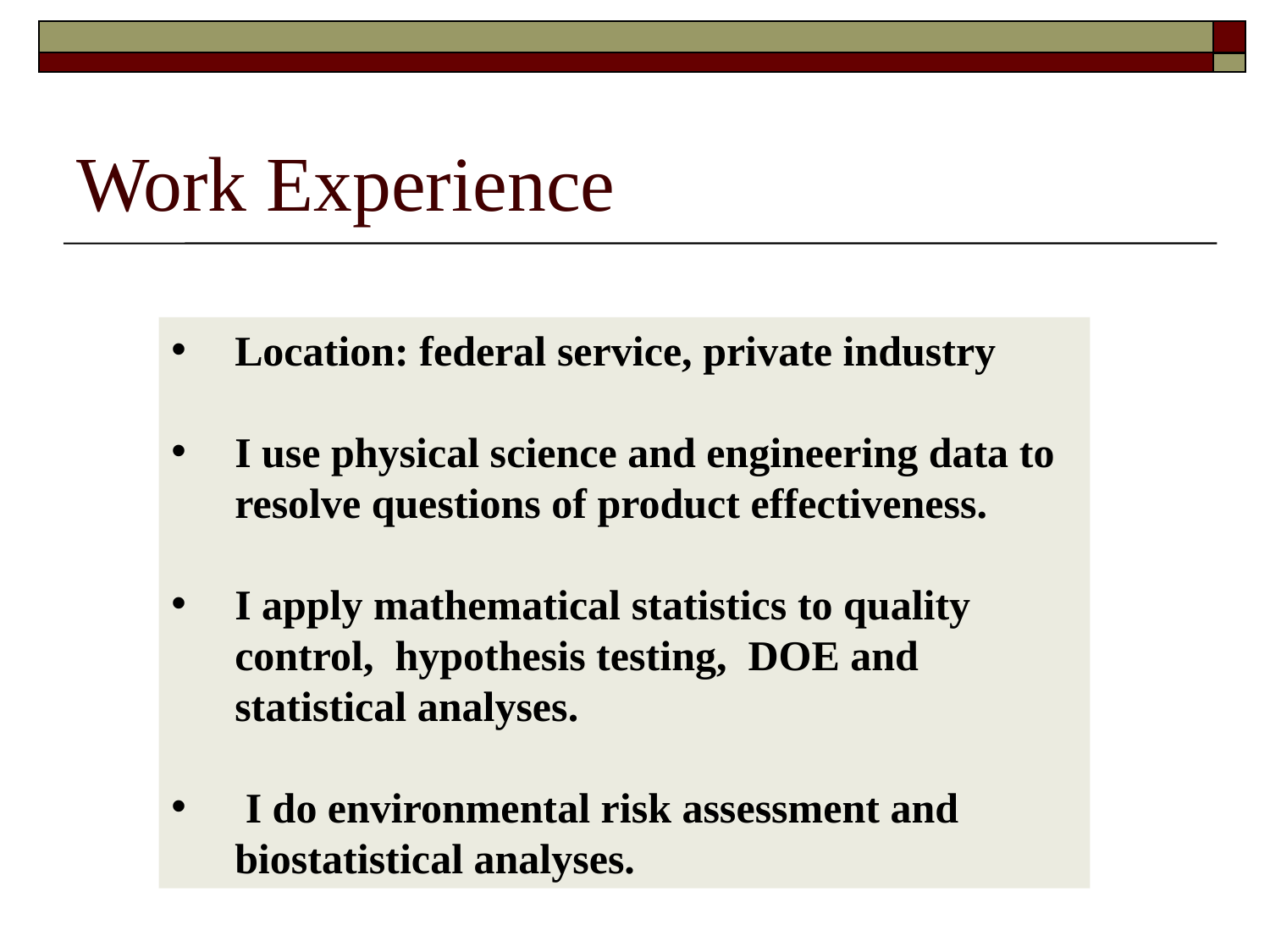

# Work Experience
Location: federal service, private industry

I use physical science and engineering data to resolve questions of product effectiveness.

I apply mathematical statistics to quality control,  hypothesis testing,  DOE and statistical analyses.

 I do environmental risk assessment and biostatistical analyses.